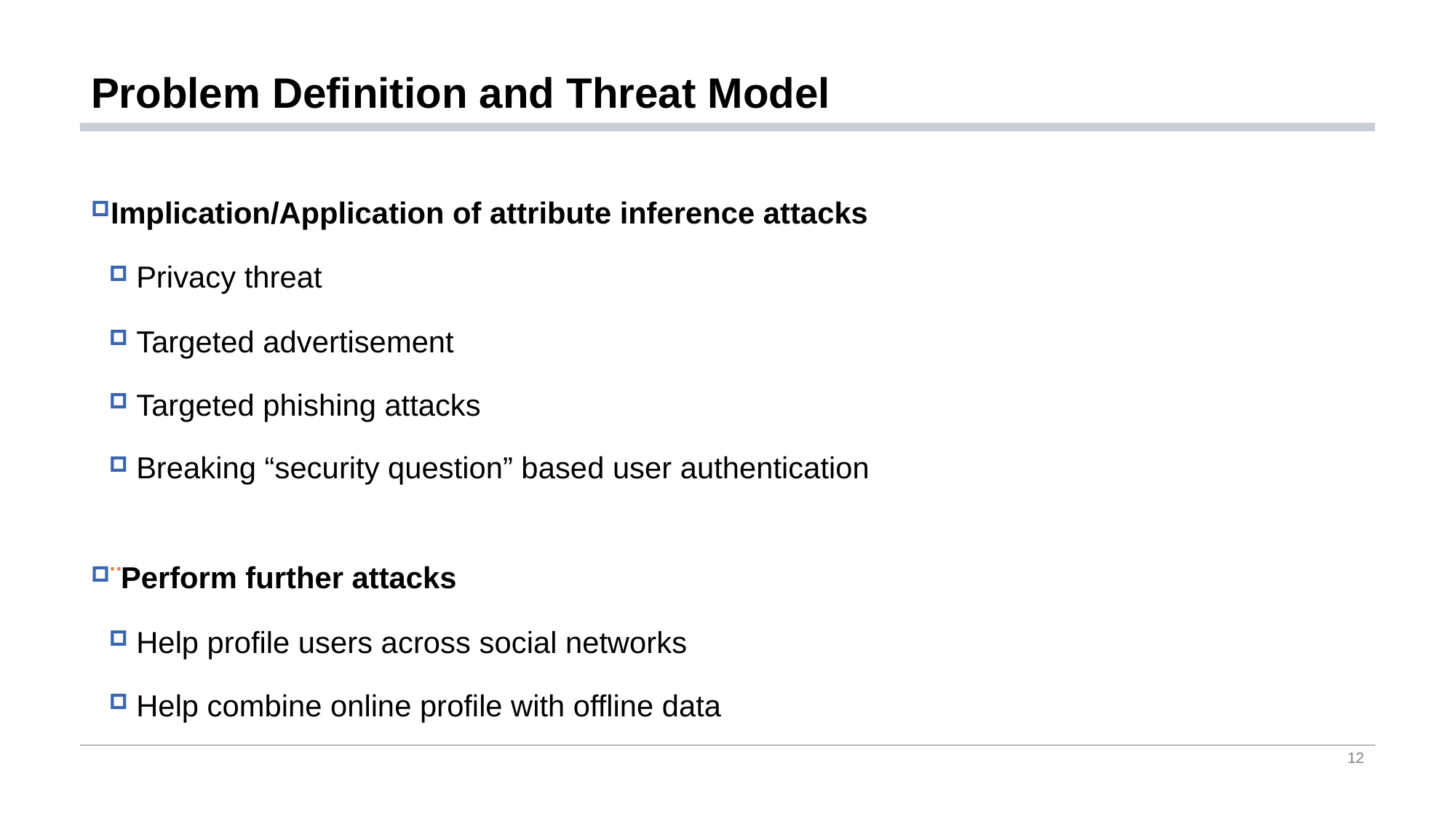

# Problem Definition and Threat Model
Implication/Application of attribute inference attacks
Privacy threat
Targeted advertisement
Targeted phishing attacks
Breaking “security question” based user authentication

¨Perform further attacks
Help profile users across social networks
Help combine online profile with offline data
12